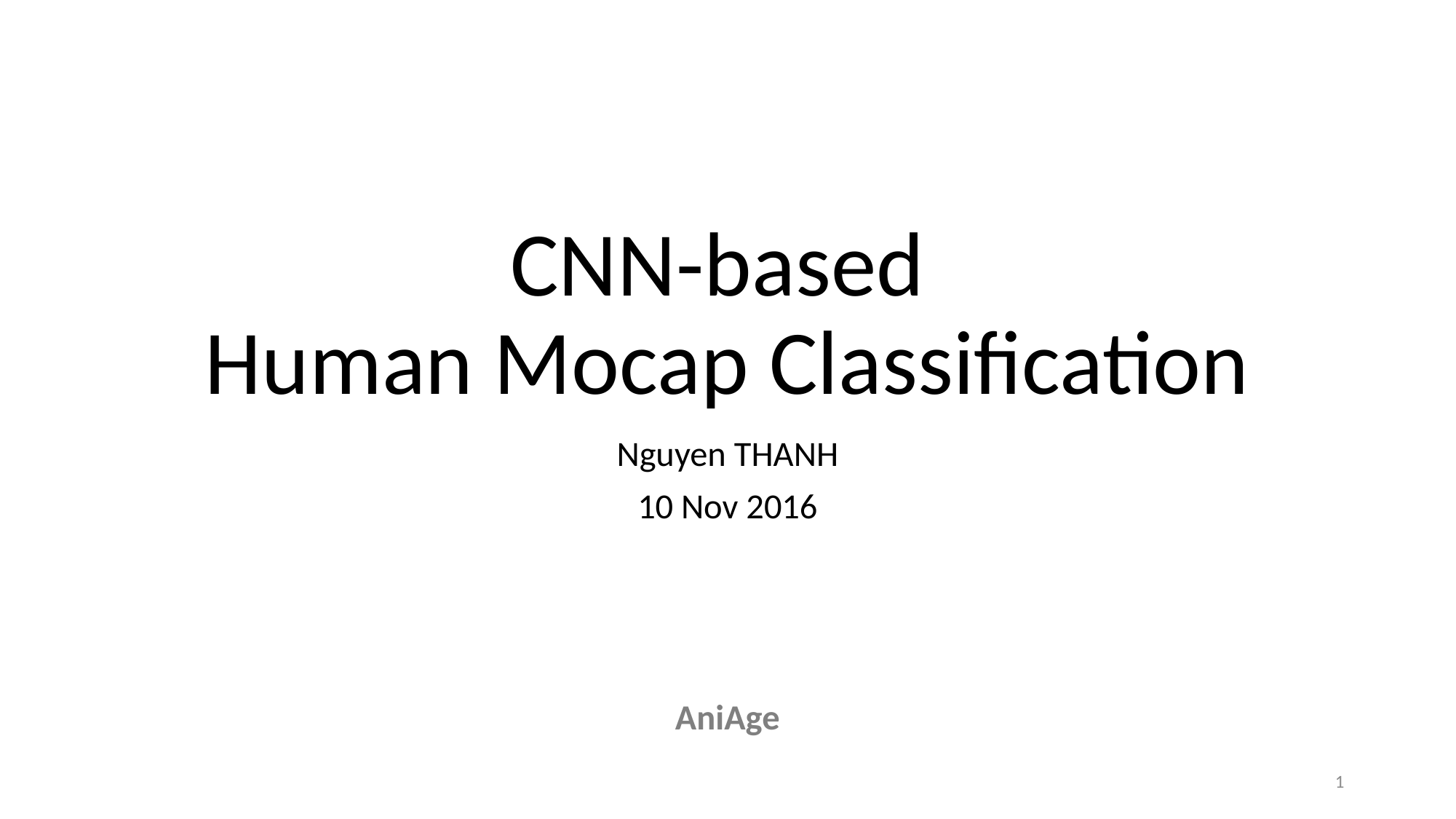

# CNN-based Human Mocap Classification
Nguyen THANH
10 Nov 2016

AniAge
1